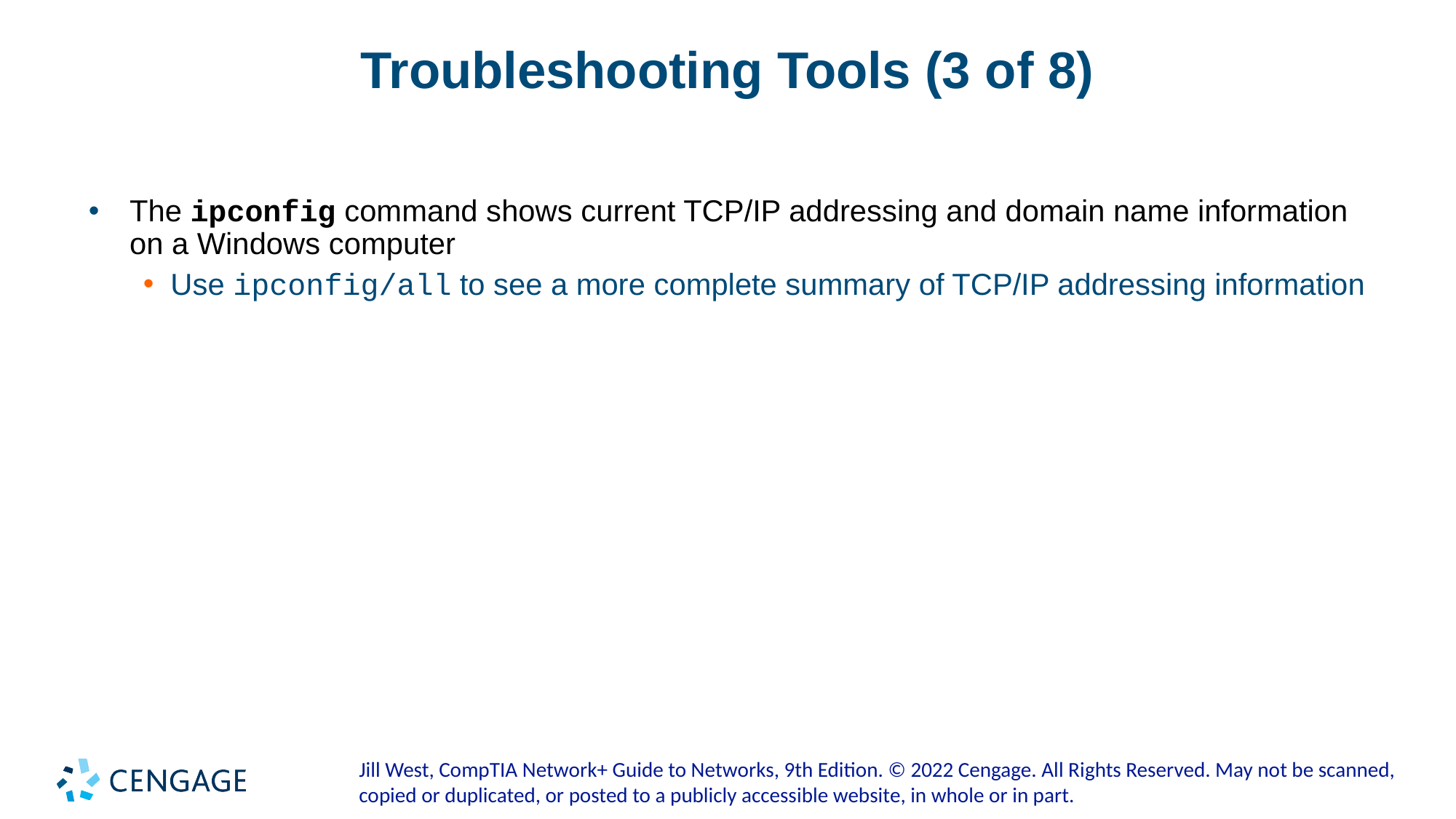

# Troubleshooting Tools (3 of 8)
The ipconfig command shows current TCP/IP addressing and domain name information on a Windows computer
Use ipconfig/all to see a more complete summary of TCP/IP addressing information